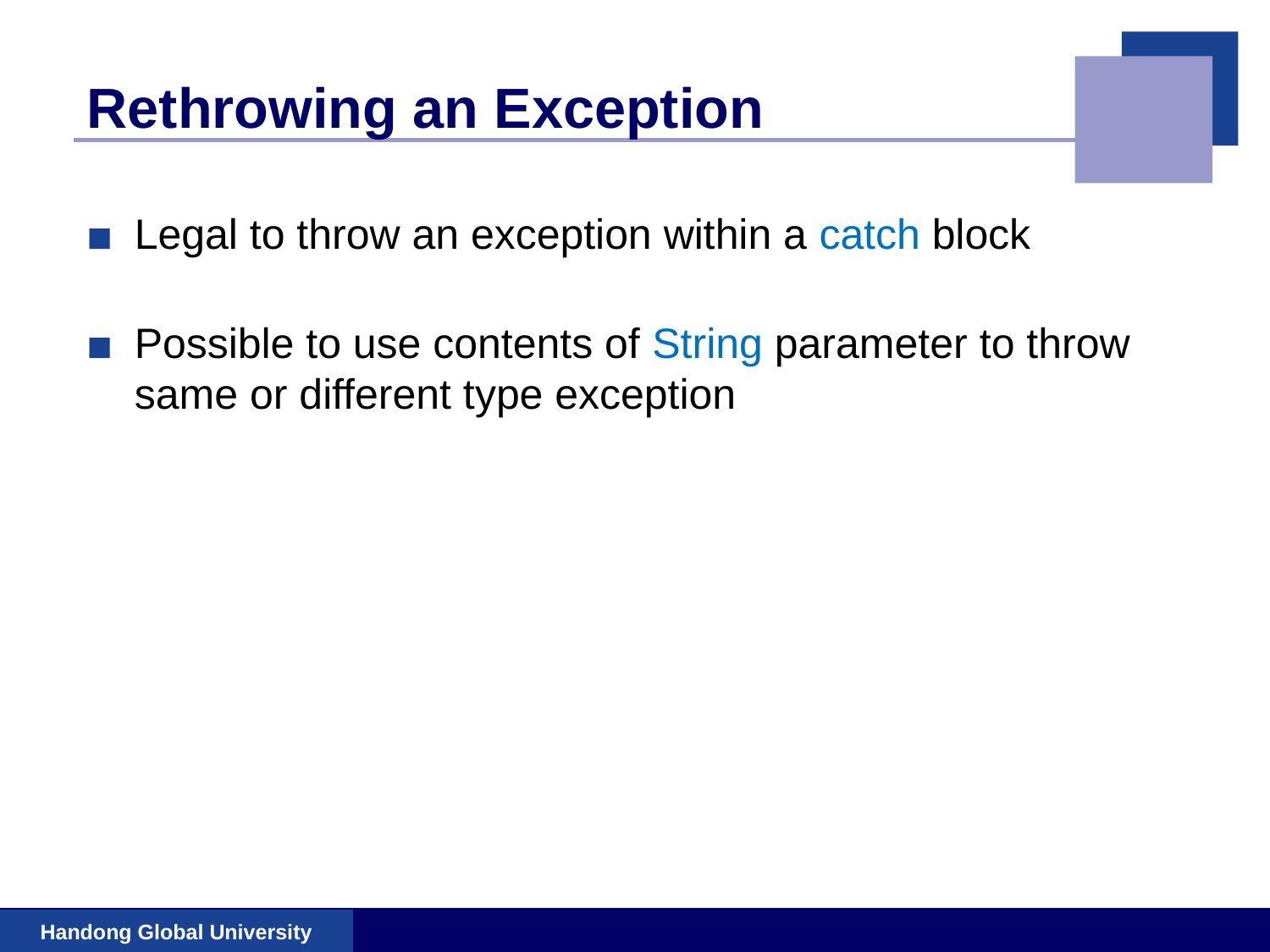

# Rethrowing an Exception
Legal to throw an exception within a catch block

Possible to use contents of String parameter to throw same or different type exception